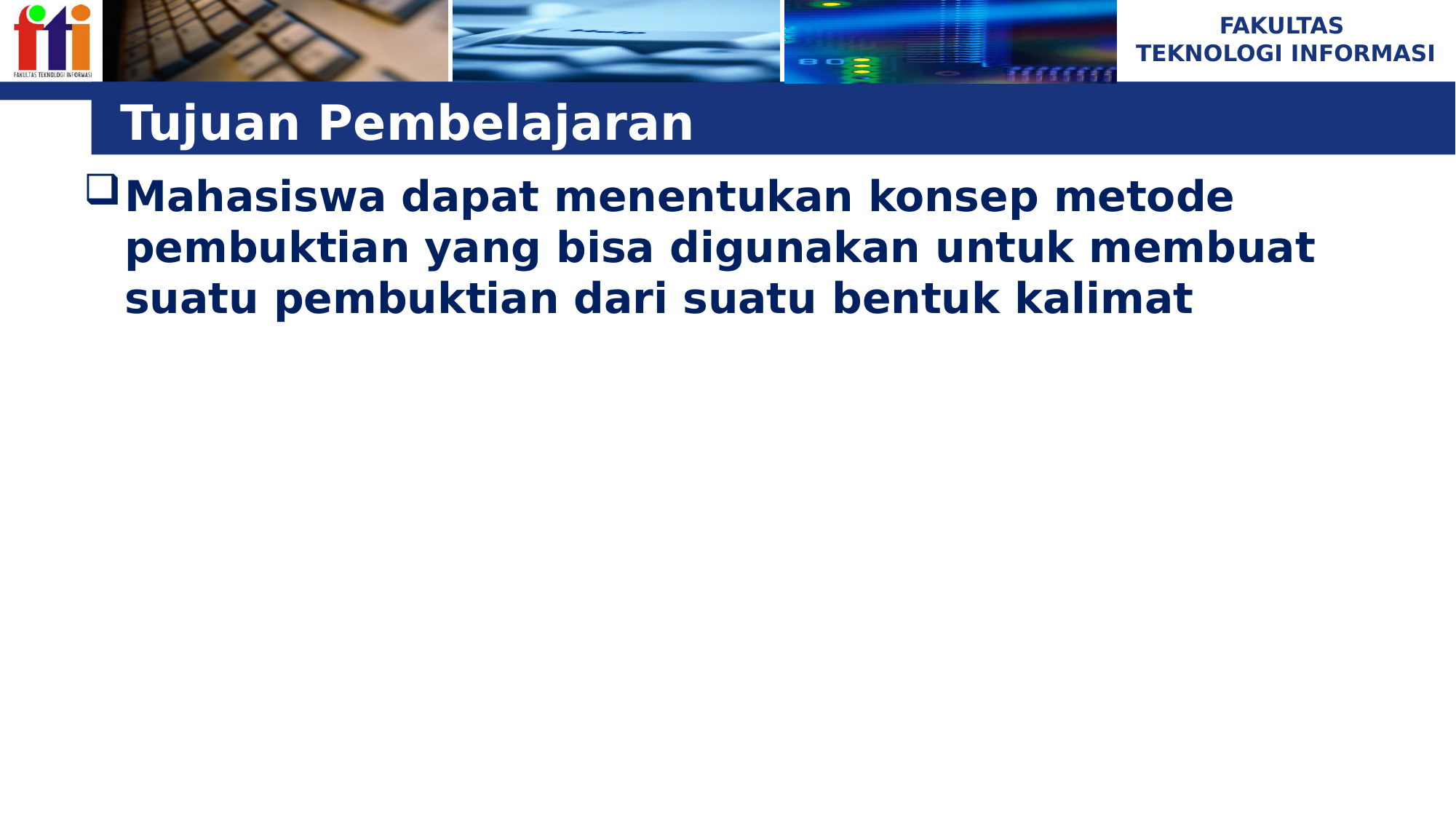

# Tujuan Pembelajaran
Mahasiswa dapat menentukan konsep metode pembuktian yang bisa digunakan untuk membuat suatu pembuktian dari suatu bentuk kalimat